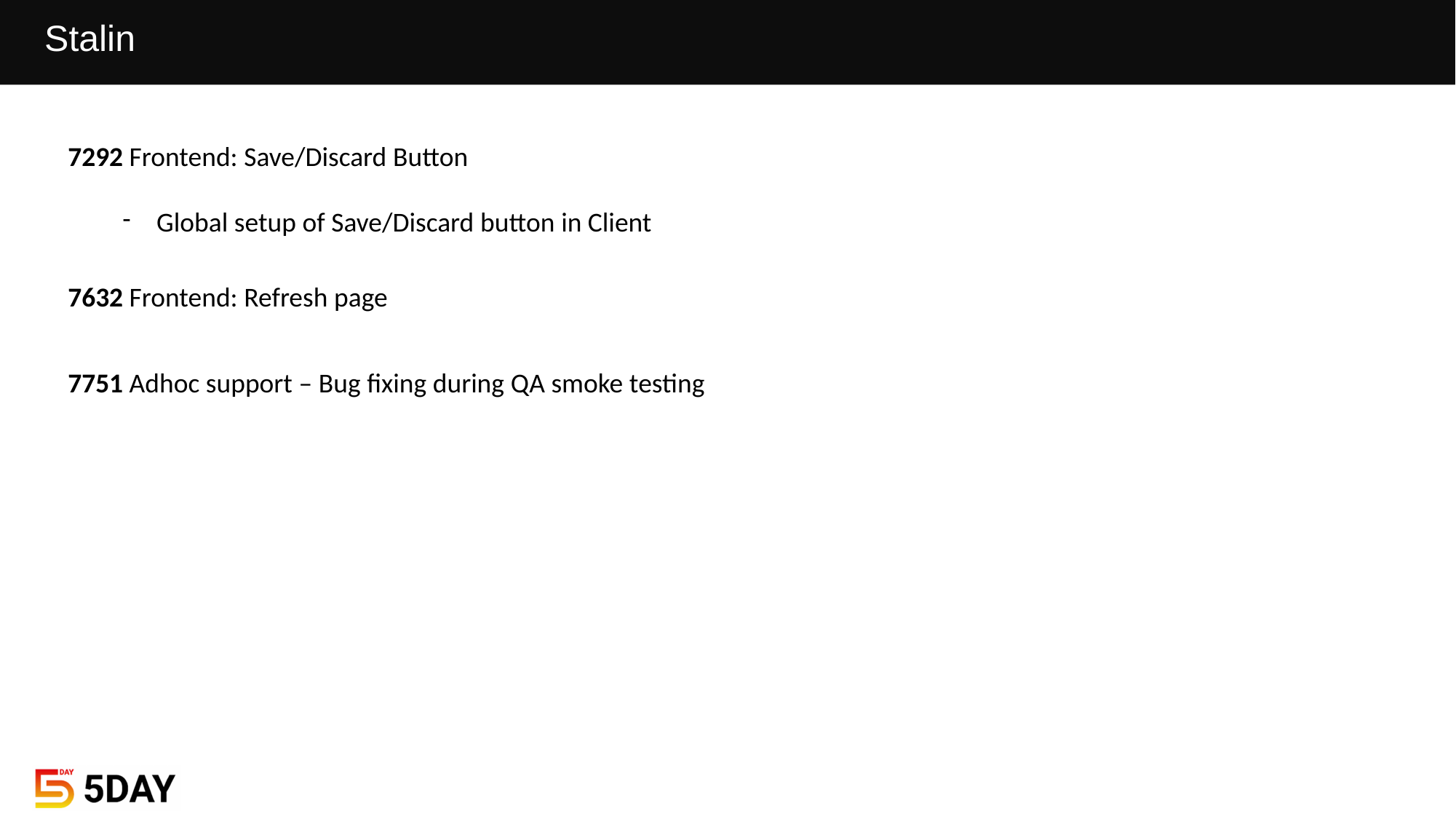

# Stalin
7292 Frontend: Save/Discard Button​

Global setup of Save/Discard button in Client

7632 Frontend: Refresh page

7751 Adhoc support – Bug fixing during QA smoke testing